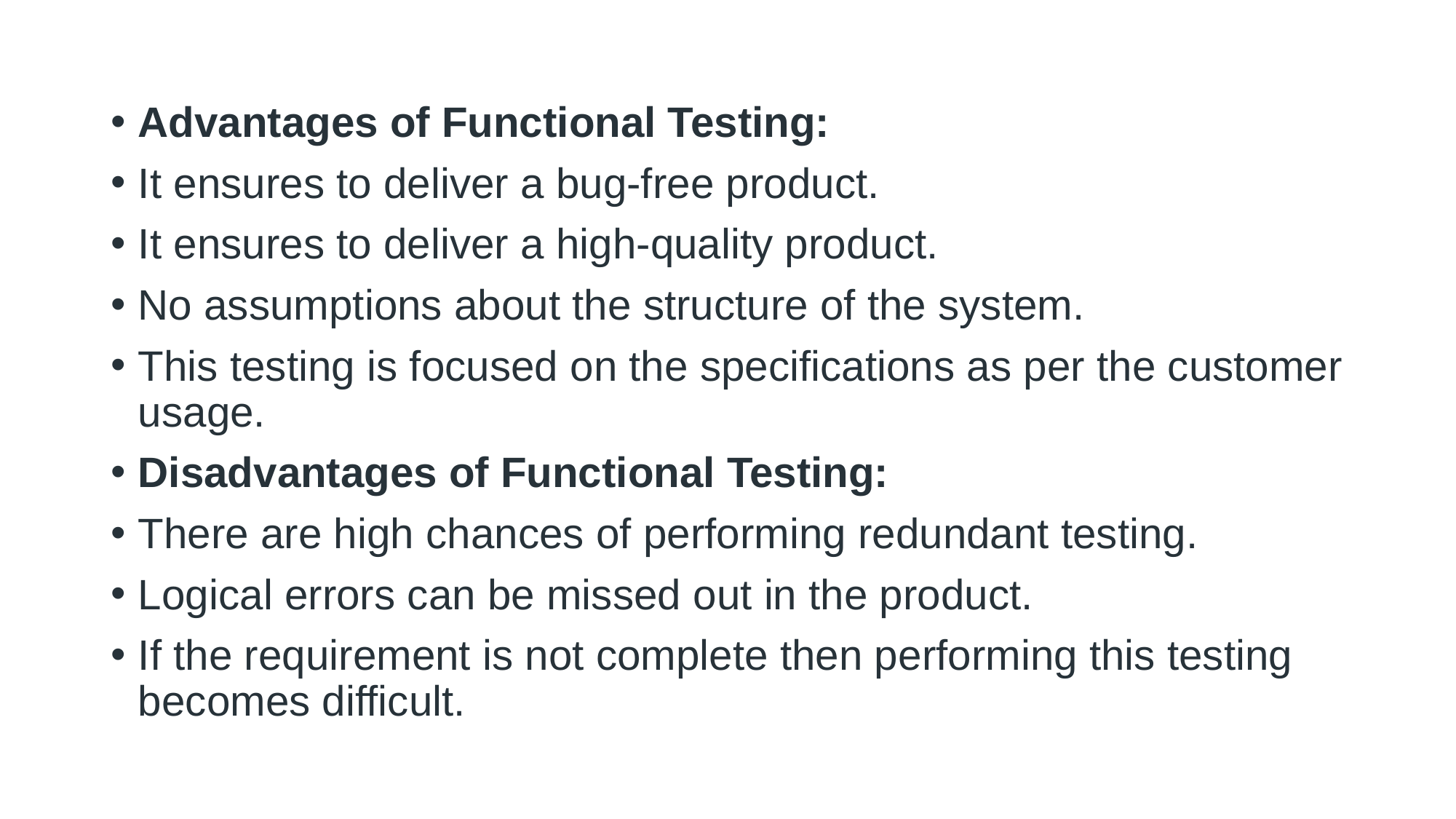

#
Advantages of Functional Testing:
It ensures to deliver a bug-free product.
It ensures to deliver a high-quality product.
No assumptions about the structure of the system.
This testing is focused on the specifications as per the customer usage.
Disadvantages of Functional Testing:
There are high chances of performing redundant testing.
Logical errors can be missed out in the product.
If the requirement is not complete then performing this testing becomes difficult.